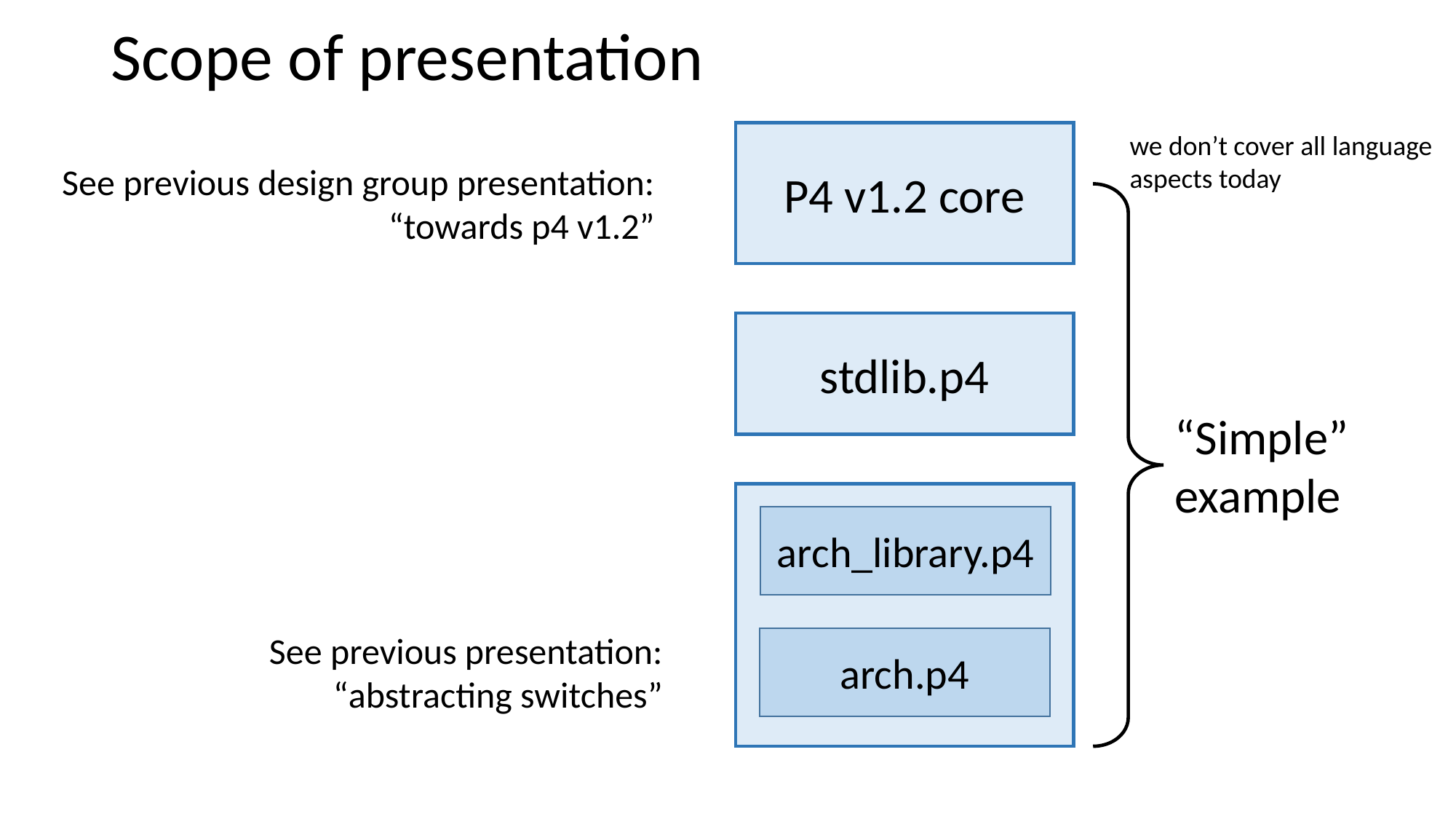

# Scope of presentation
P4 v1.2 core
we don’t cover all language
aspects today
See previous design group presentation:
“towards p4 v1.2”

stdlib.p4
“Simple”
example

arch_library.p4
See previous presentation:
“abstracting switches”
arch.p4